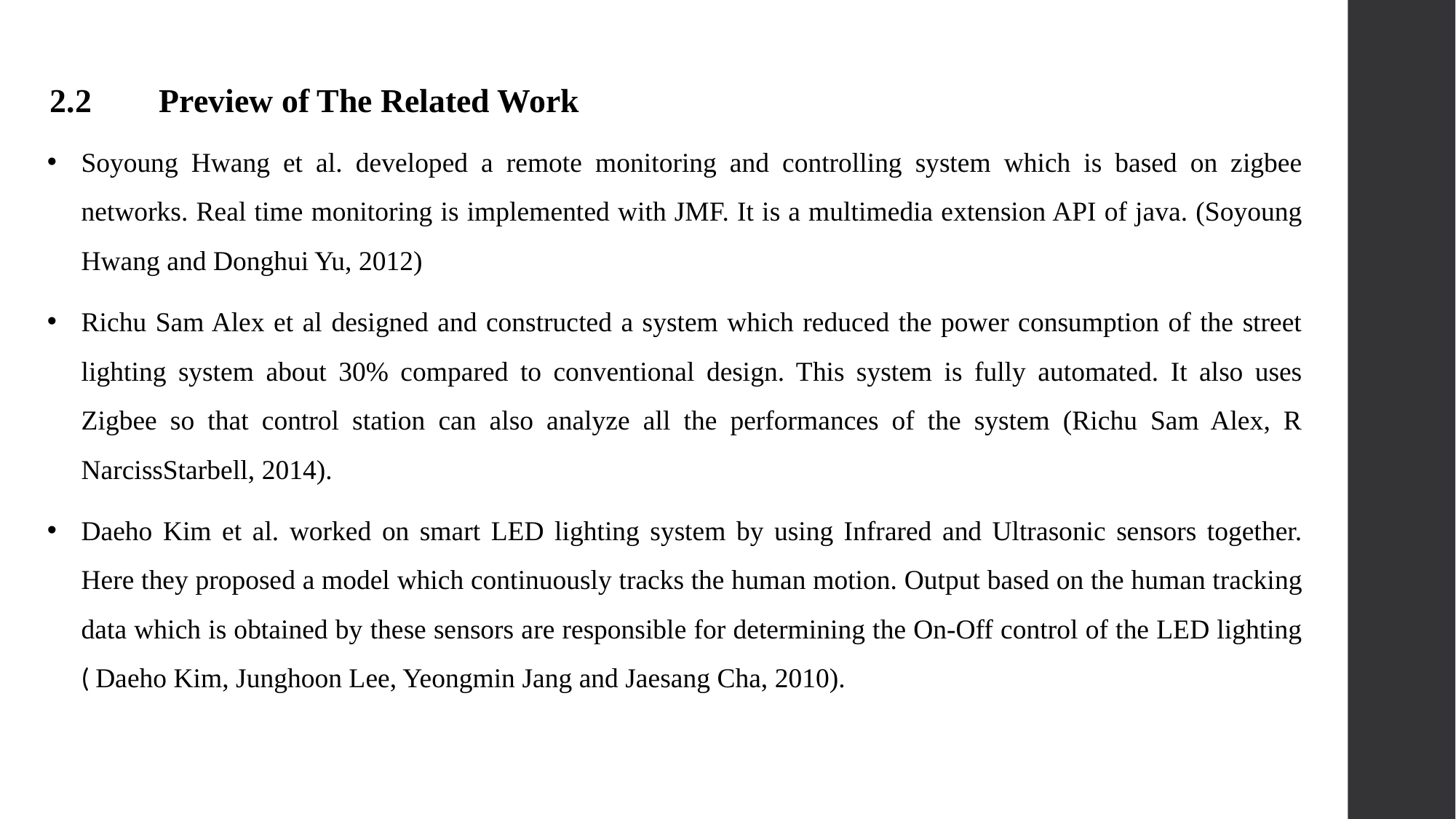

2.2	Preview of The Related Work
Soyoung Hwang et al. developed a remote monitoring and controlling system which is based on zigbee networks. Real time monitoring is implemented with JMF. It is a multimedia extension API of java. (Soyoung Hwang and Donghui Yu, 2012)
Richu Sam Alex et al designed and constructed a system which reduced the power consumption of the street lighting system about 30% compared to conventional design. This system is fully automated. It also uses Zigbee so that control station can also analyze all the performances of the system (Richu Sam Alex, R NarcissStarbell, 2014).
Daeho Kim et al. worked on smart LED lighting system by using Infrared and Ultrasonic sensors together. Here they proposed a model which continuously tracks the human motion. Output based on the human tracking data which is obtained by these sensors are responsible for determining the On-Off control of the LED lighting ( Daeho Kim, Junghoon Lee, Yeongmin Jang and Jaesang Cha, 2010).